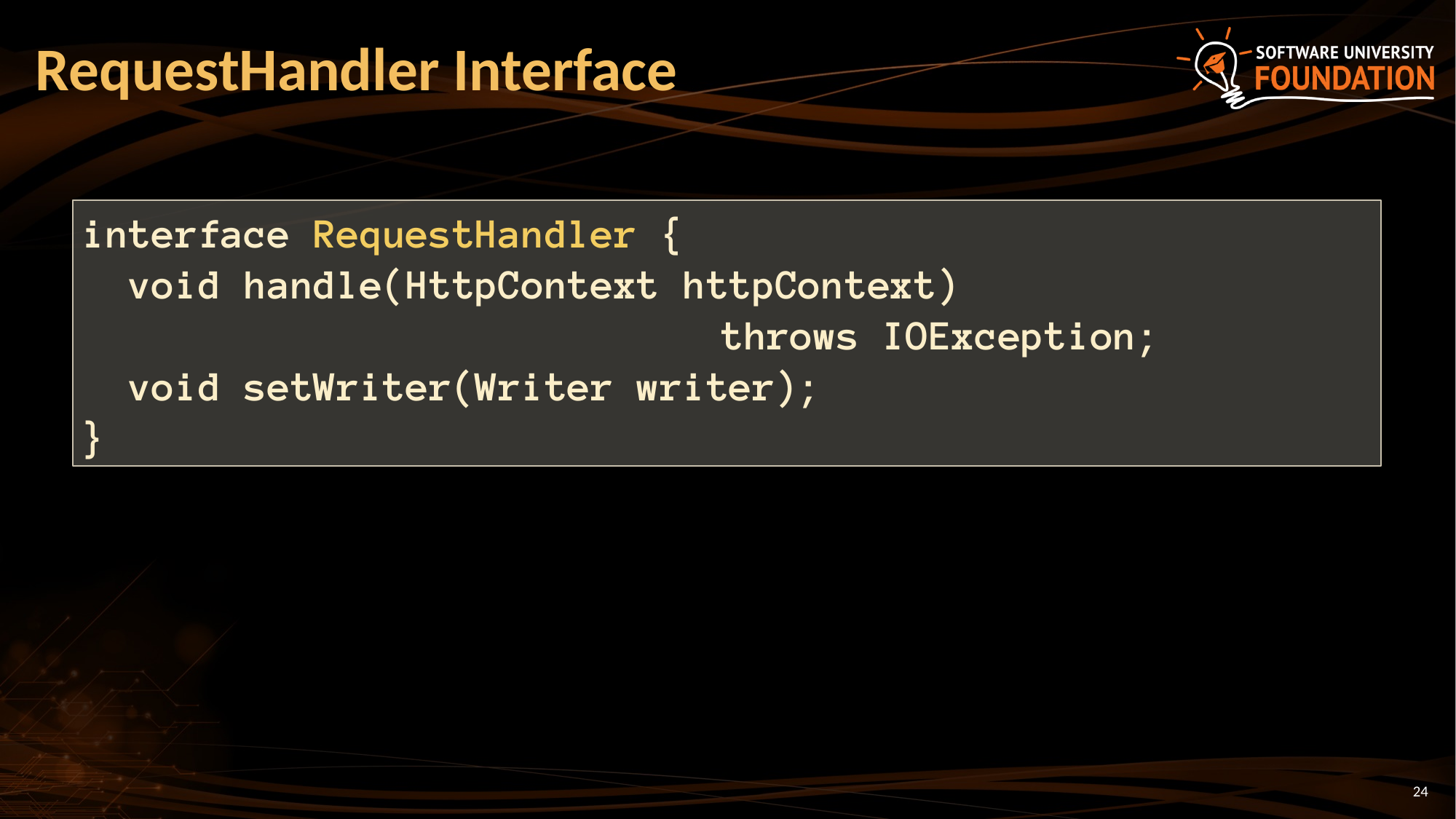

# RequestHandler Interface
interface RequestHandler {
  void handle(HttpContext httpContext)
					    throws IOException;
  void setWriter(Writer writer);
}
24